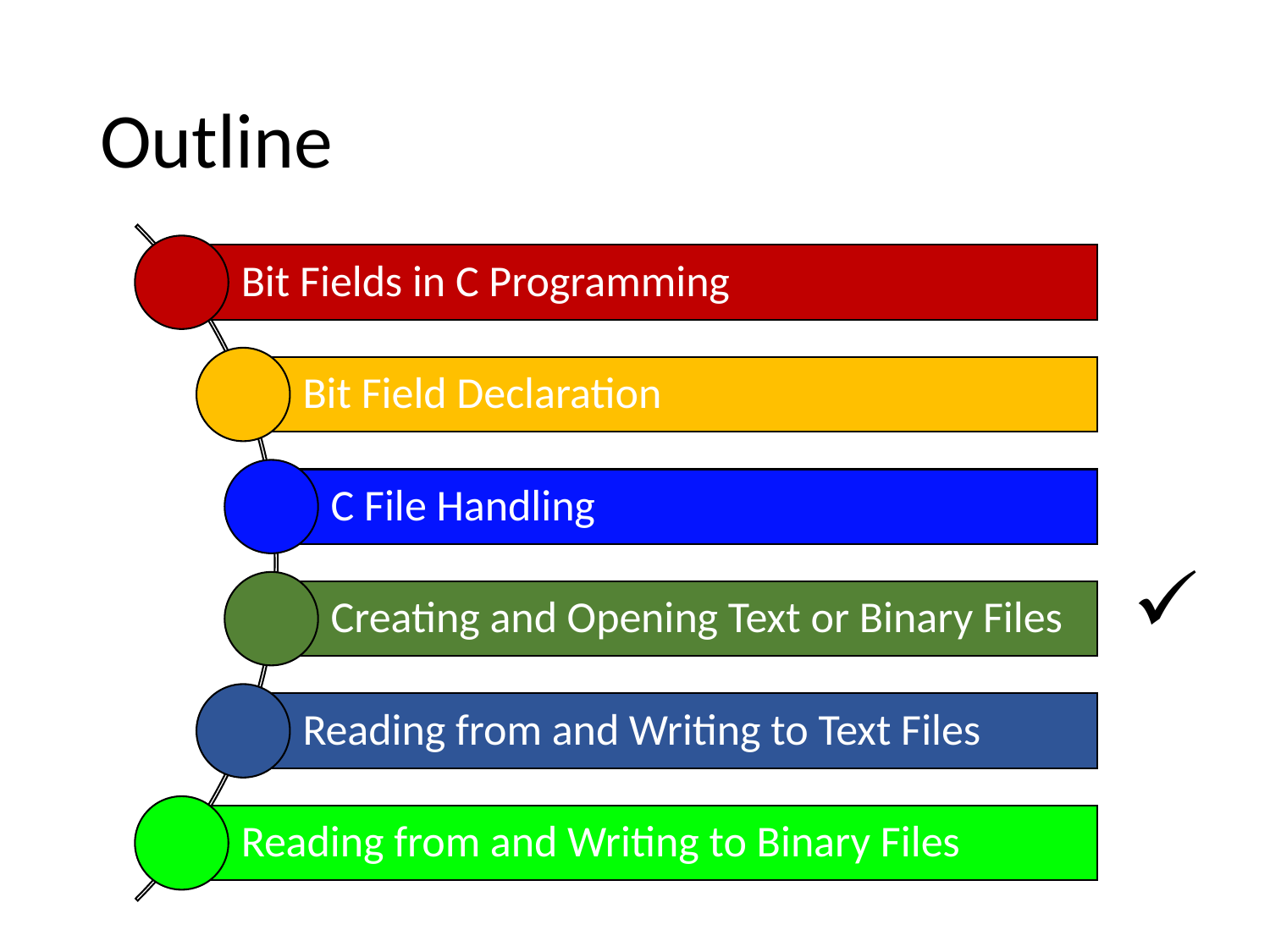

# Outline
Bit Fields in C Programming
Bit Field Declaration
C File Handling
Creating and Opening Text or Binary Files
Reading from and Writing to Text Files
Reading from and Writing to Binary Files